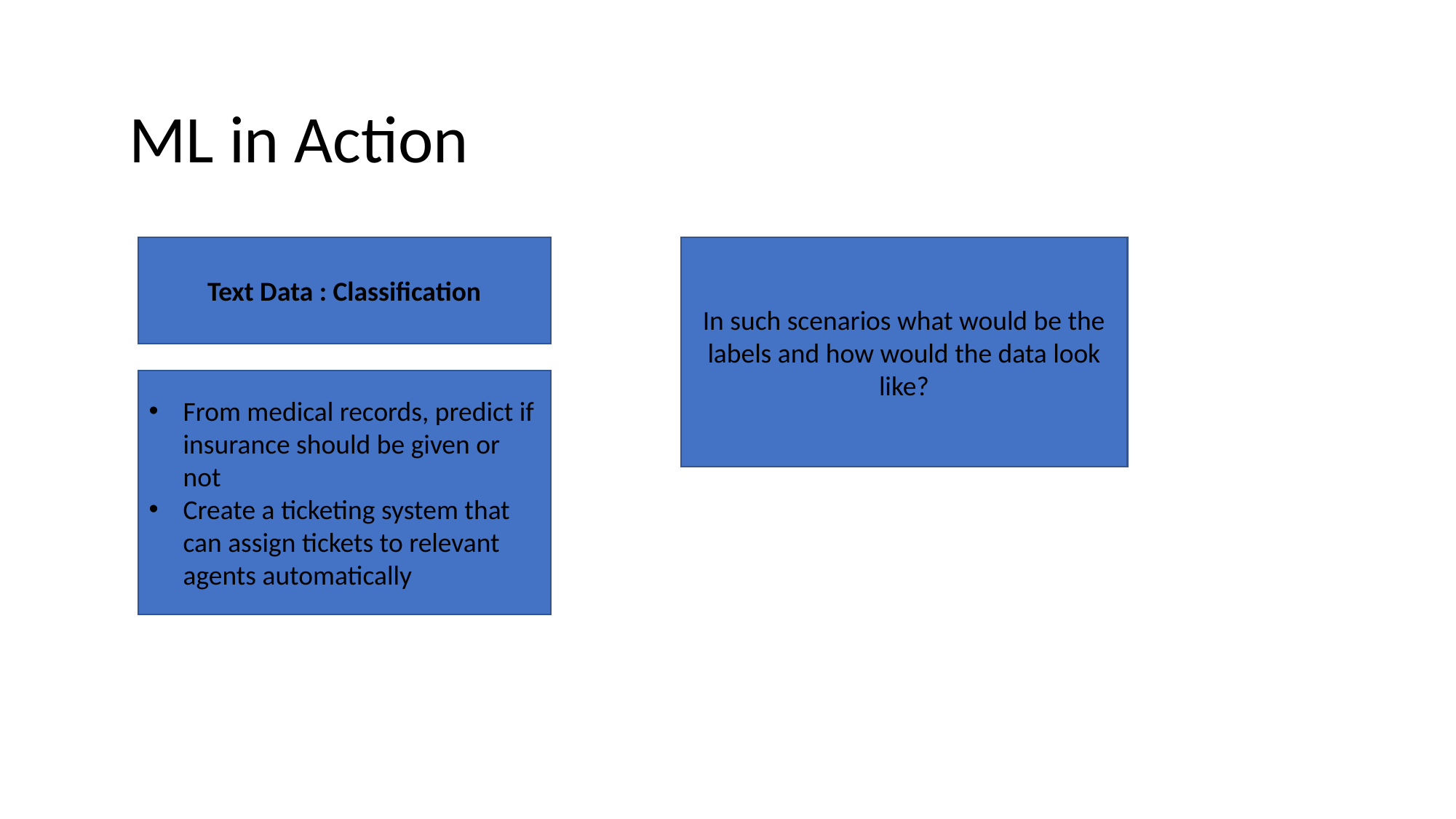

ML in Action
Text Data : Classification
In such scenarios what would be the labels and how would the data look like?
From medical records, predict if insurance should be given or not
Create a ticketing system that can assign tickets to relevant agents automatically